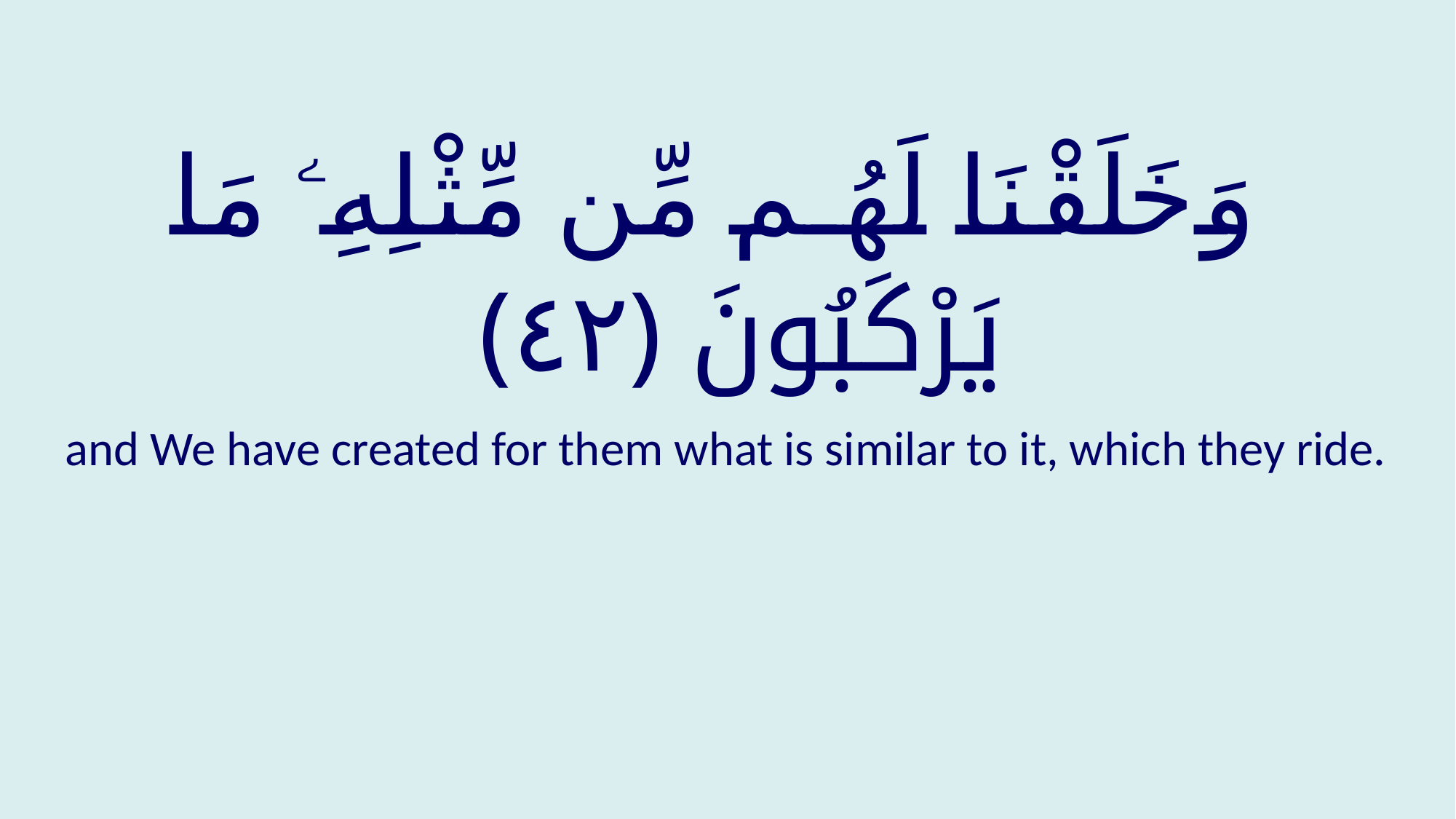

# وَخَلَقْنَا لَهُم مِّن مِّثْلِهِۦ مَا يَرْكَبُونَ ﴿٤٢﴾
and We have created for them what is similar to it, which they ride.